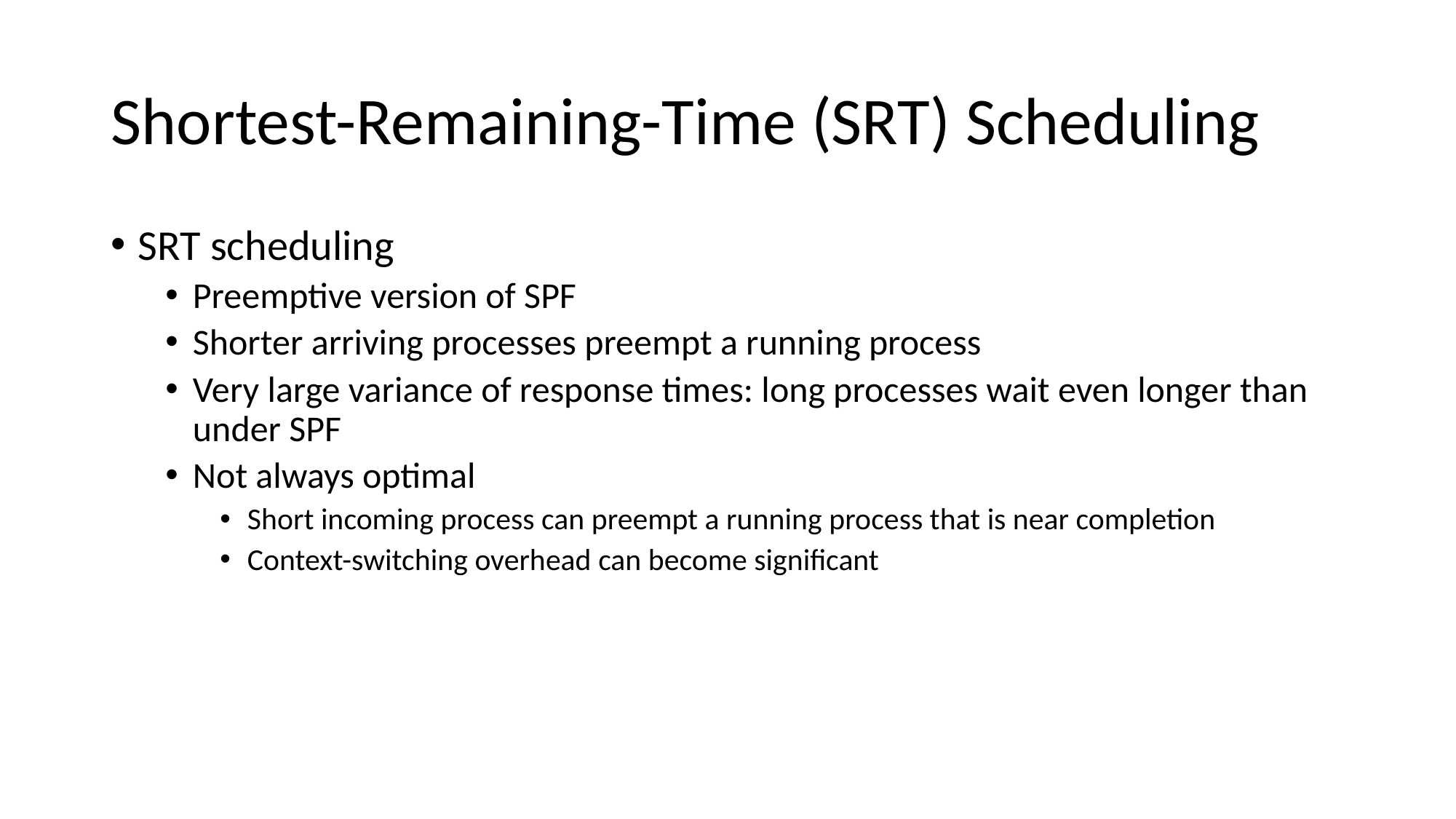

# Shortest-Remaining-Time (SRT) Scheduling
SRT scheduling
Preemptive version of SPF
Shorter arriving processes preempt a running process
Very large variance of response times: long processes wait even longer than under SPF
Not always optimal
Short incoming process can preempt a running process that is near completion
Context-switching overhead can become significant